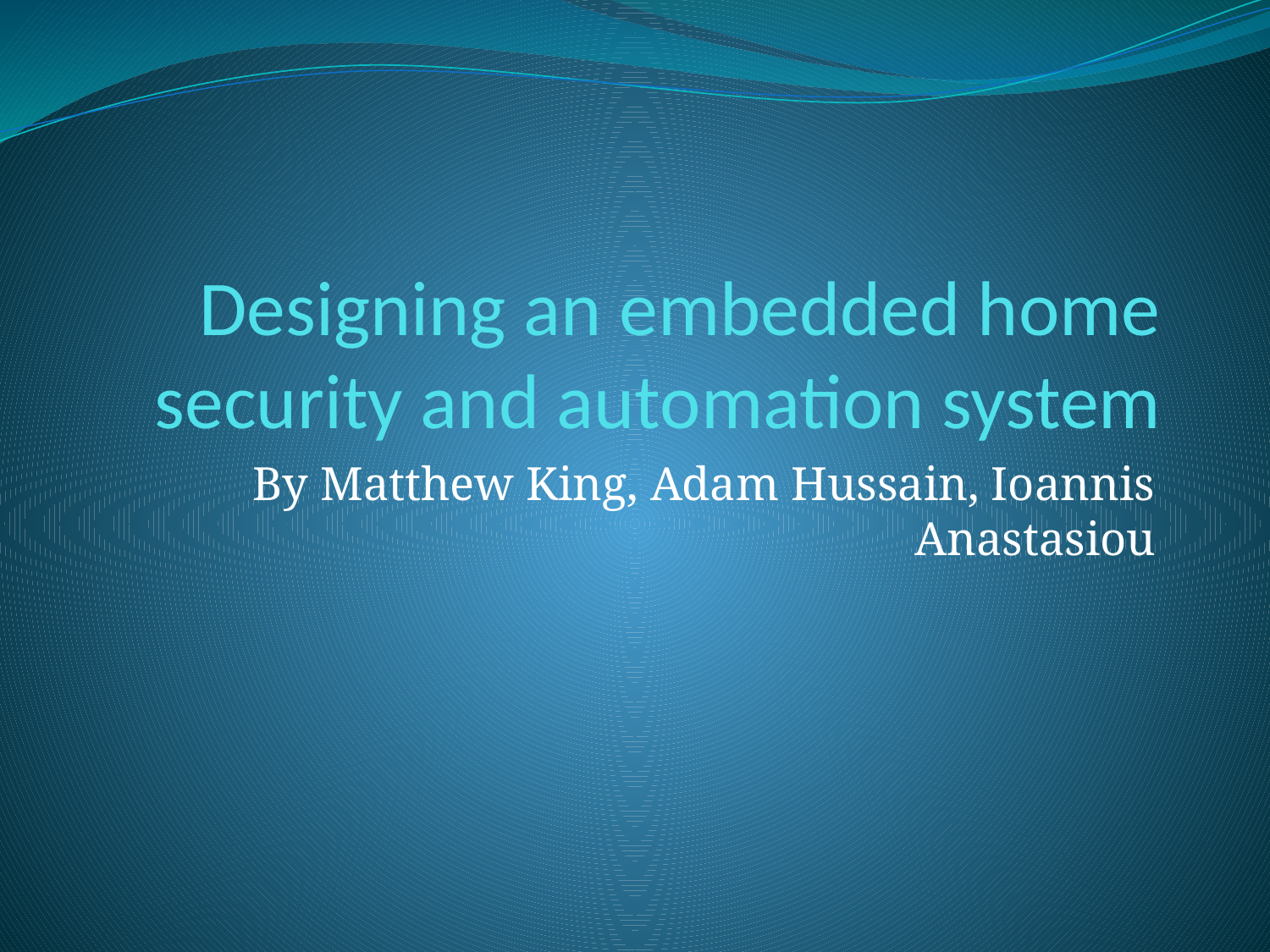

# Designing an embedded home security and automation system
By Matthew King, Adam Hussain, Ioannis Anastasiou